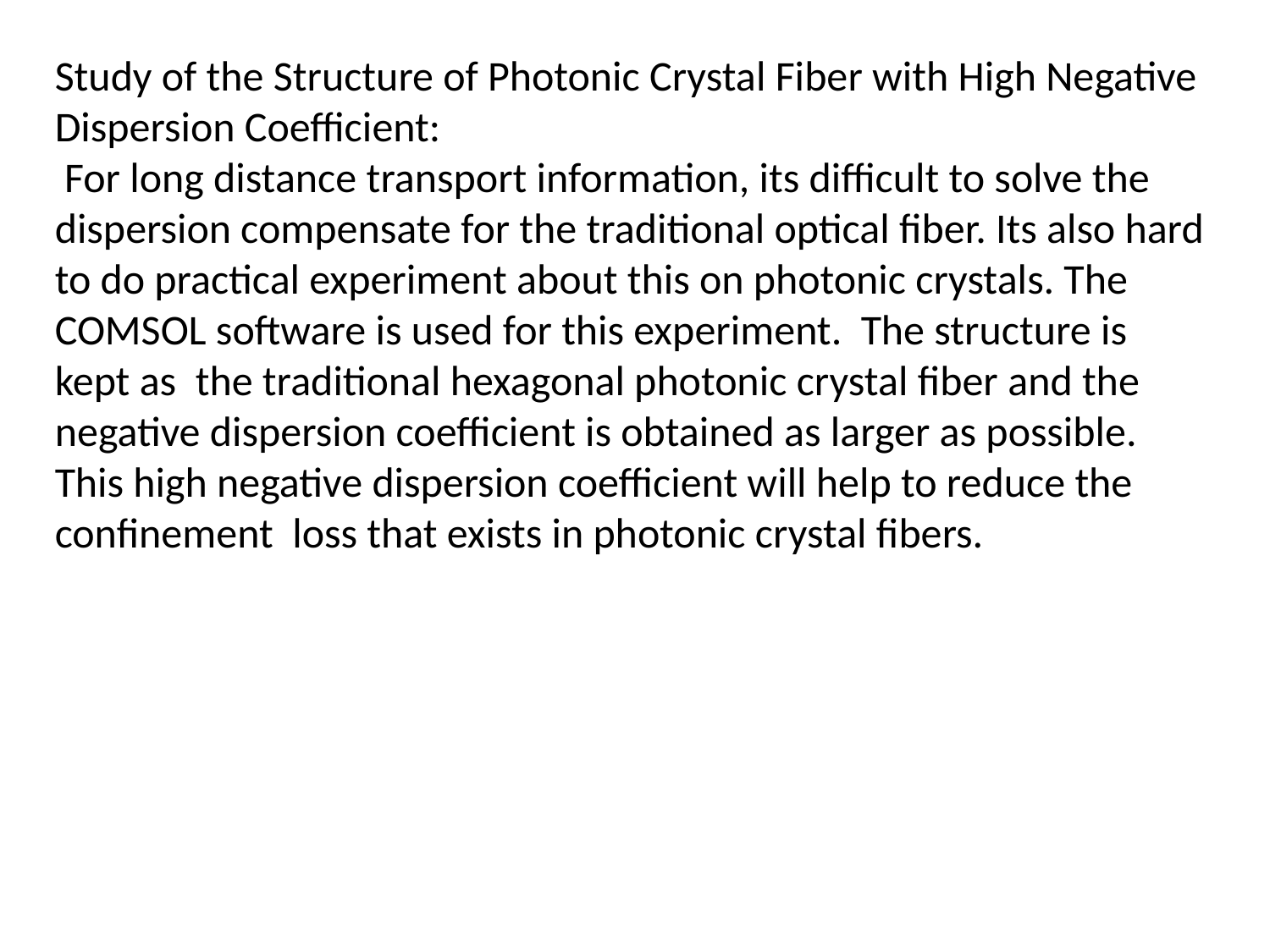

Study of the Structure of Photonic Crystal Fiber with High Negative Dispersion Coefficient:
 For long distance transport information, its difficult to solve the dispersion compensate for the traditional optical fiber. Its also hard to do practical experiment about this on photonic crystals. The COMSOL software is used for this experiment.  The structure is kept as  the traditional hexagonal photonic crystal fiber and the negative dispersion coefficient is obtained as larger as possible. This high negative dispersion coefficient will help to reduce the confinement  loss that exists in photonic crystal fibers.